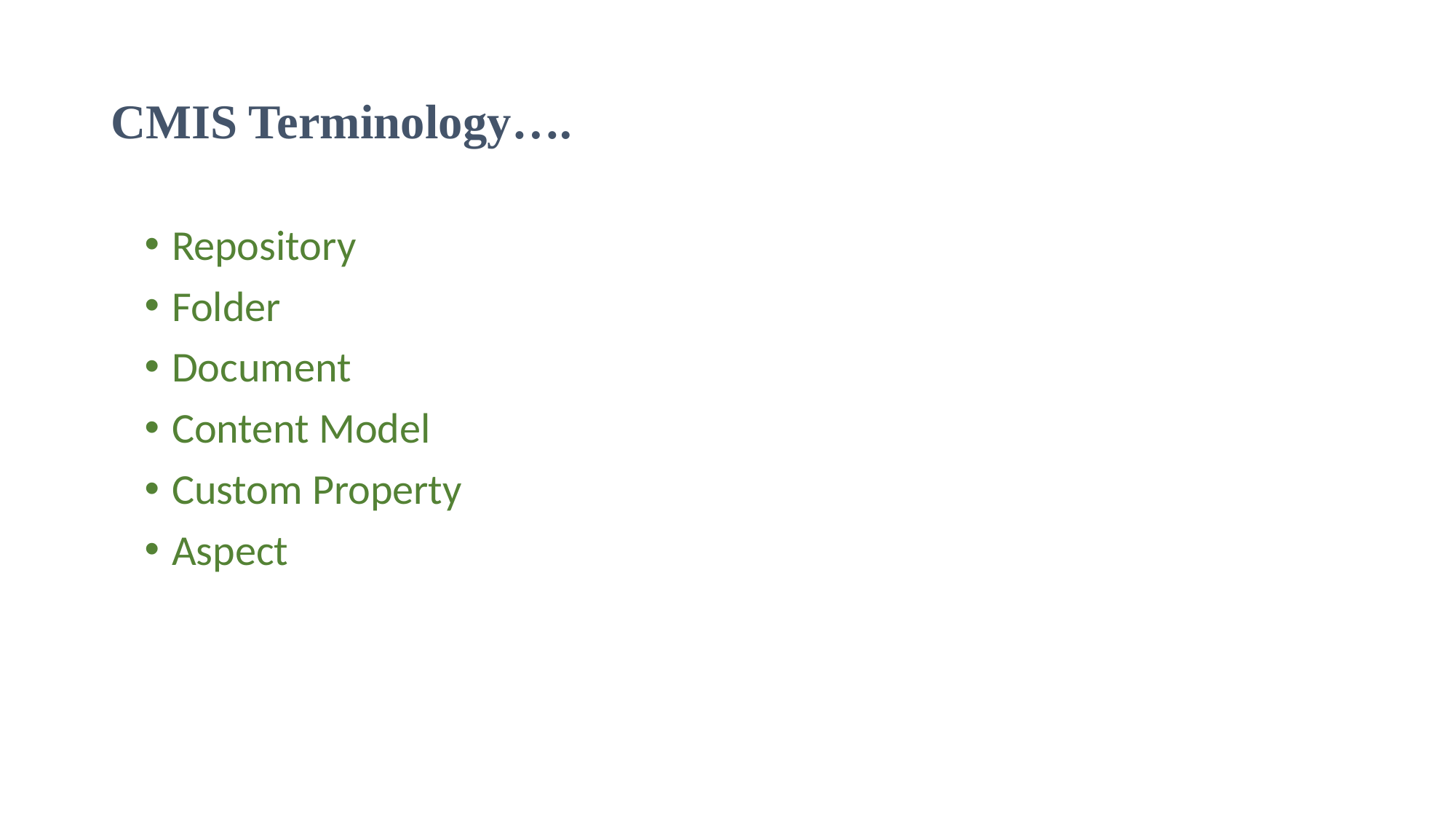

# CMIS Terminology….
Repository
Folder
Document
Content Model
Custom Property
Aspect